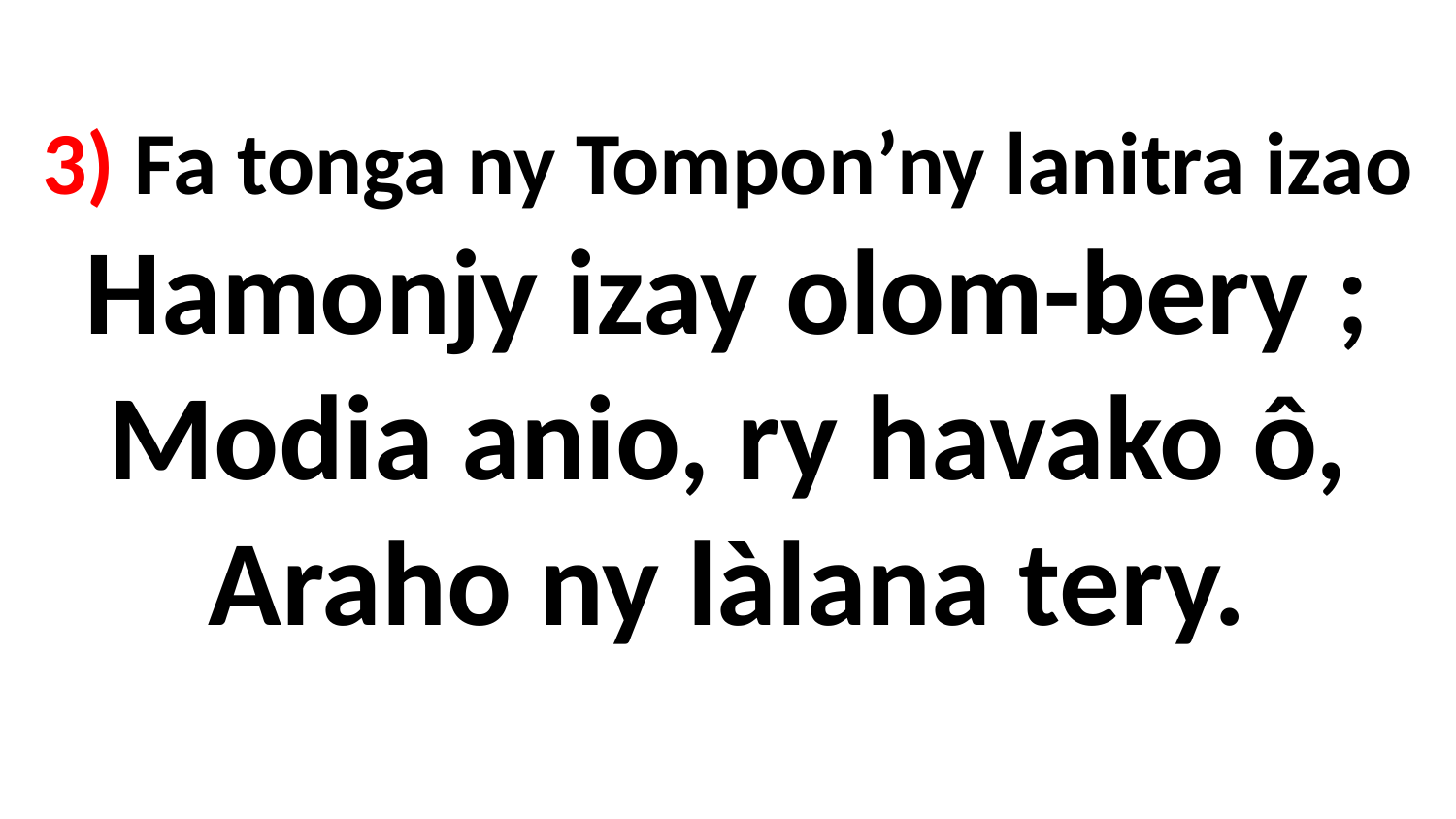

# 3) Fa tonga ny Tompon’ny lanitra izao Hamonjy izay olom-bery ; Modia anio, ry havako ô, Araho ny làlana tery.